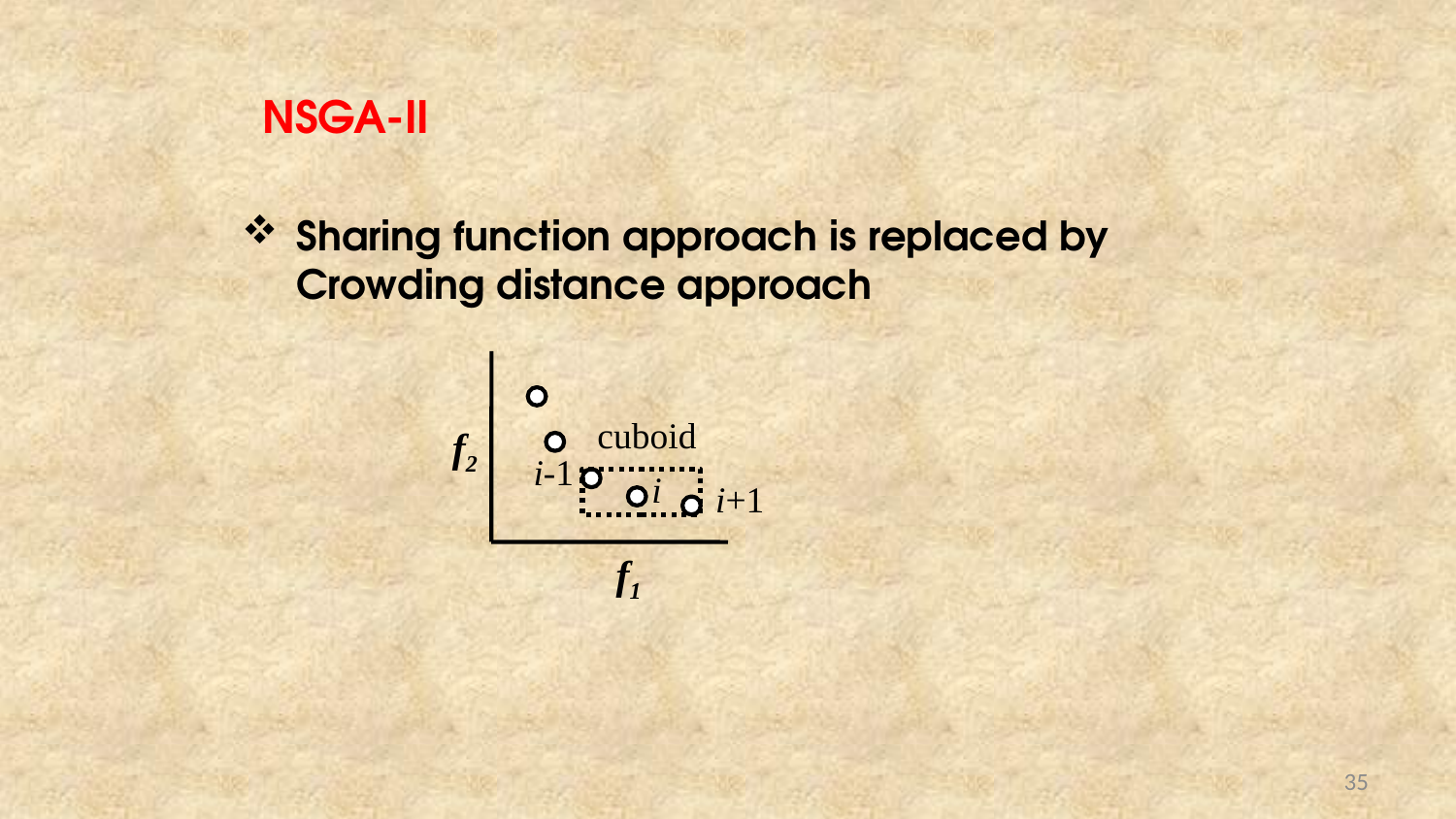

NSGA-II
Sharing function approach is replaced by Crowding distance approach

cuboid
f2

i-1
i

i+1

f1
35